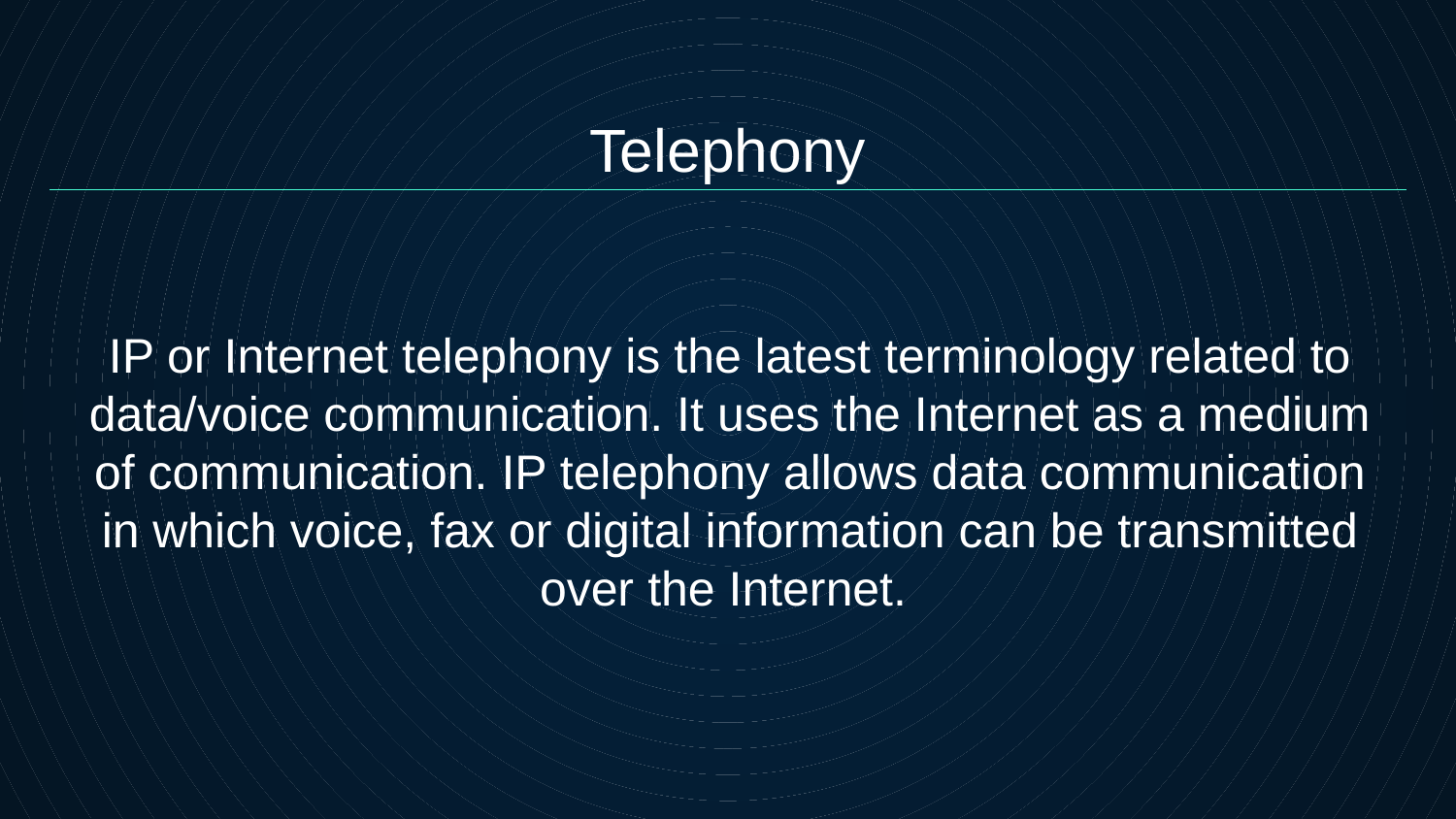

Telephony
IP or Internet telephony is the latest terminology related to data/voice communication. It uses the Internet as a medium of communication. IP telephony allows data communication in which voice, fax or digital information can be transmitted over the Internet.